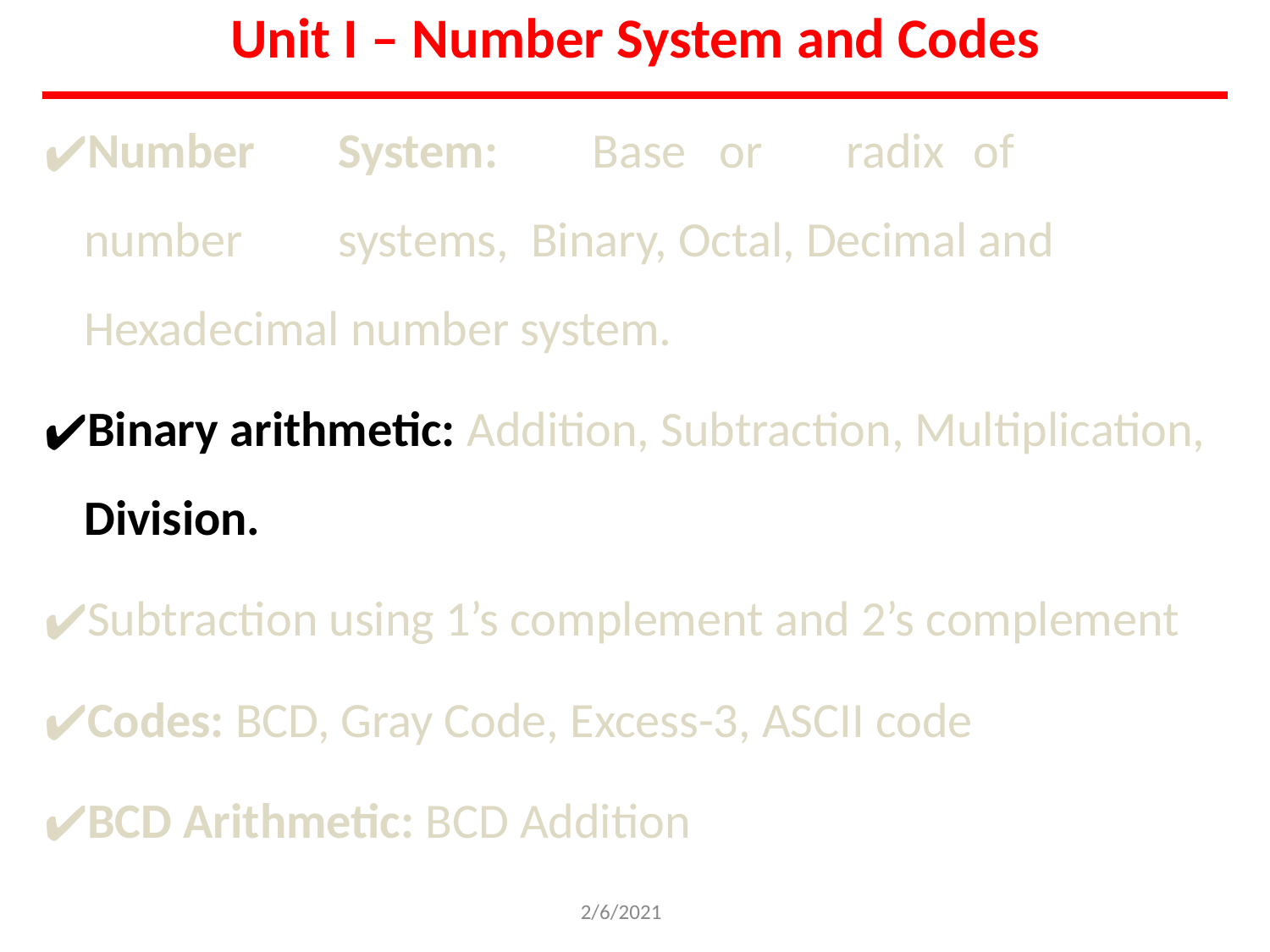

# Unit I – Number System and Codes
Number	System:	Base	or	radix	of	number	systems,  Binary, Octal, Decimal and Hexadecimal number system.
Binary arithmetic: Addition, Subtraction, Multiplication,
Division.
Subtraction using 1’s complement and 2’s complement
Codes: BCD, Gray Code, Excess-3, ASCII code
BCD Arithmetic: BCD Addition

2/6/2021